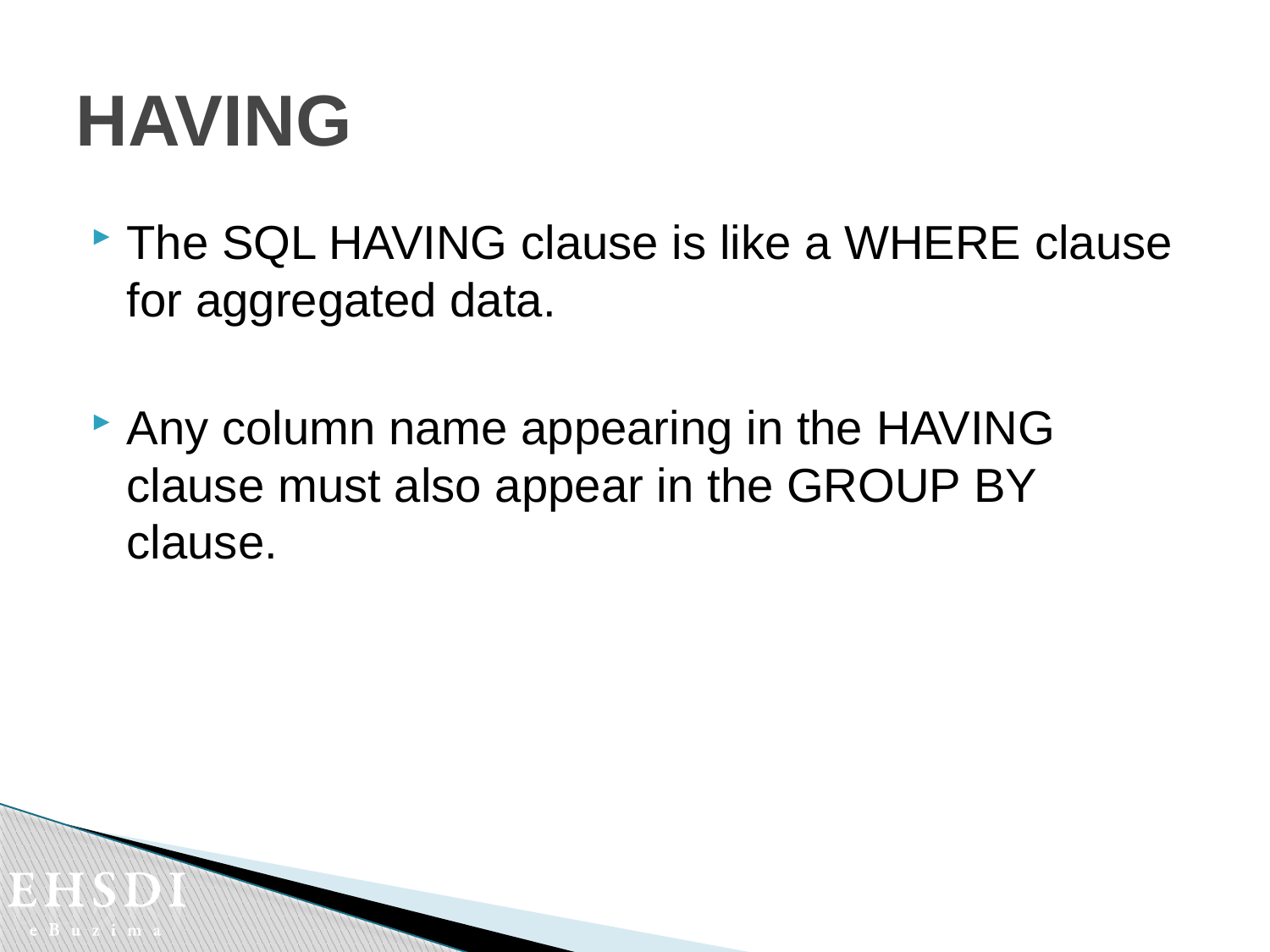

# HAVING
The SQL HAVING clause is like a WHERE clause for aggregated data.

Any column name appearing in the HAVING clause must also appear in the GROUP BY clause.